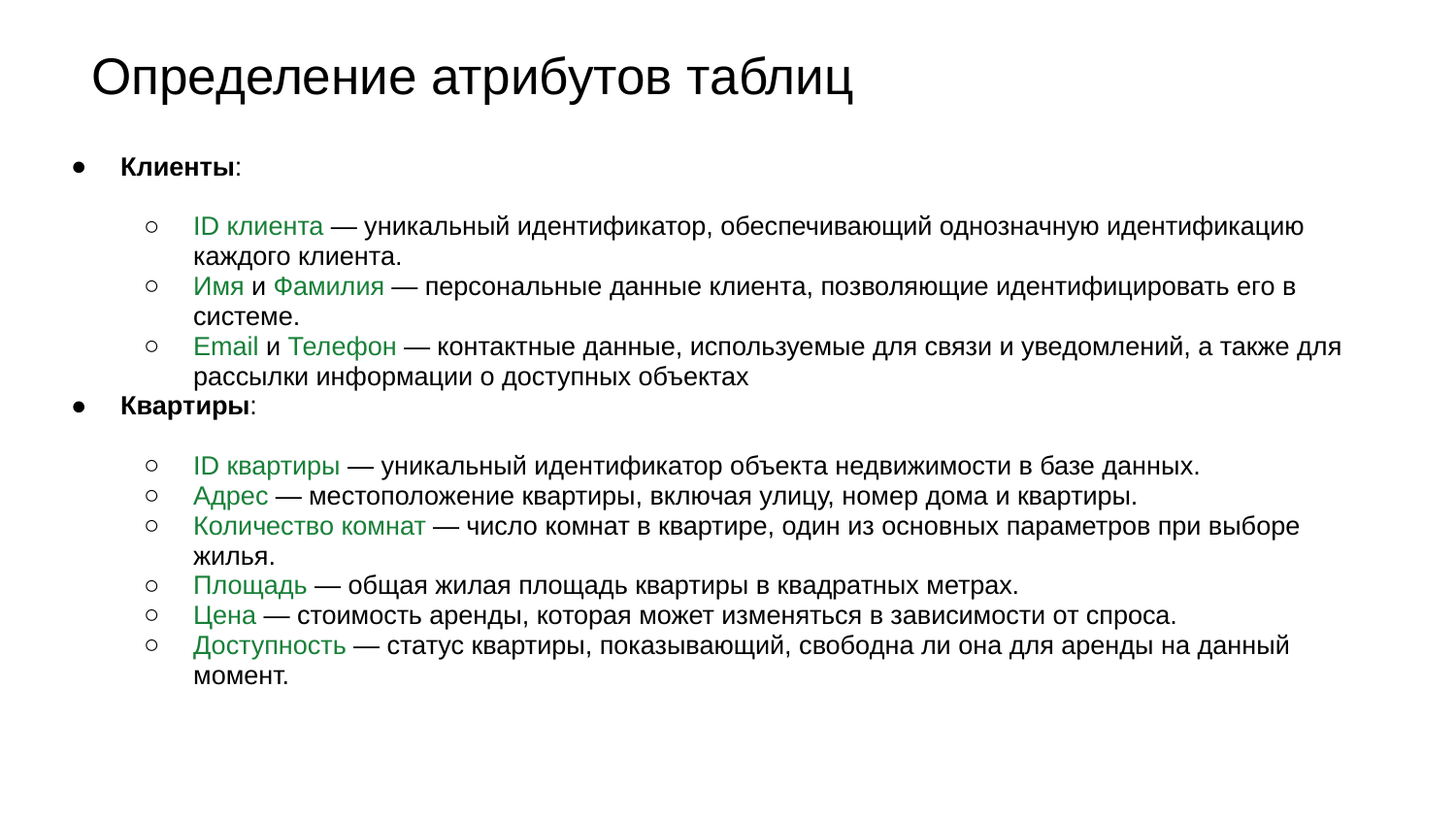

# Определение атрибутов таблиц
Клиенты:
ID клиента — уникальный идентификатор, обеспечивающий однозначную идентификацию каждого клиента.
Имя и Фамилия — персональные данные клиента, позволяющие идентифицировать его в системе.
Email и Телефон — контактные данные, используемые для связи и уведомлений, а также для рассылки информации о доступных объектах
Квартиры:
ID квартиры — уникальный идентификатор объекта недвижимости в базе данных.
Адрес — местоположение квартиры, включая улицу, номер дома и квартиры.
Количество комнат — число комнат в квартире, один из основных параметров при выборе жилья.
Площадь — общая жилая площадь квартиры в квадратных метрах.
Цена — стоимость аренды, которая может изменяться в зависимости от спроса.
Доступность — статус квартиры, показывающий, свободна ли она для аренды на данный момент.